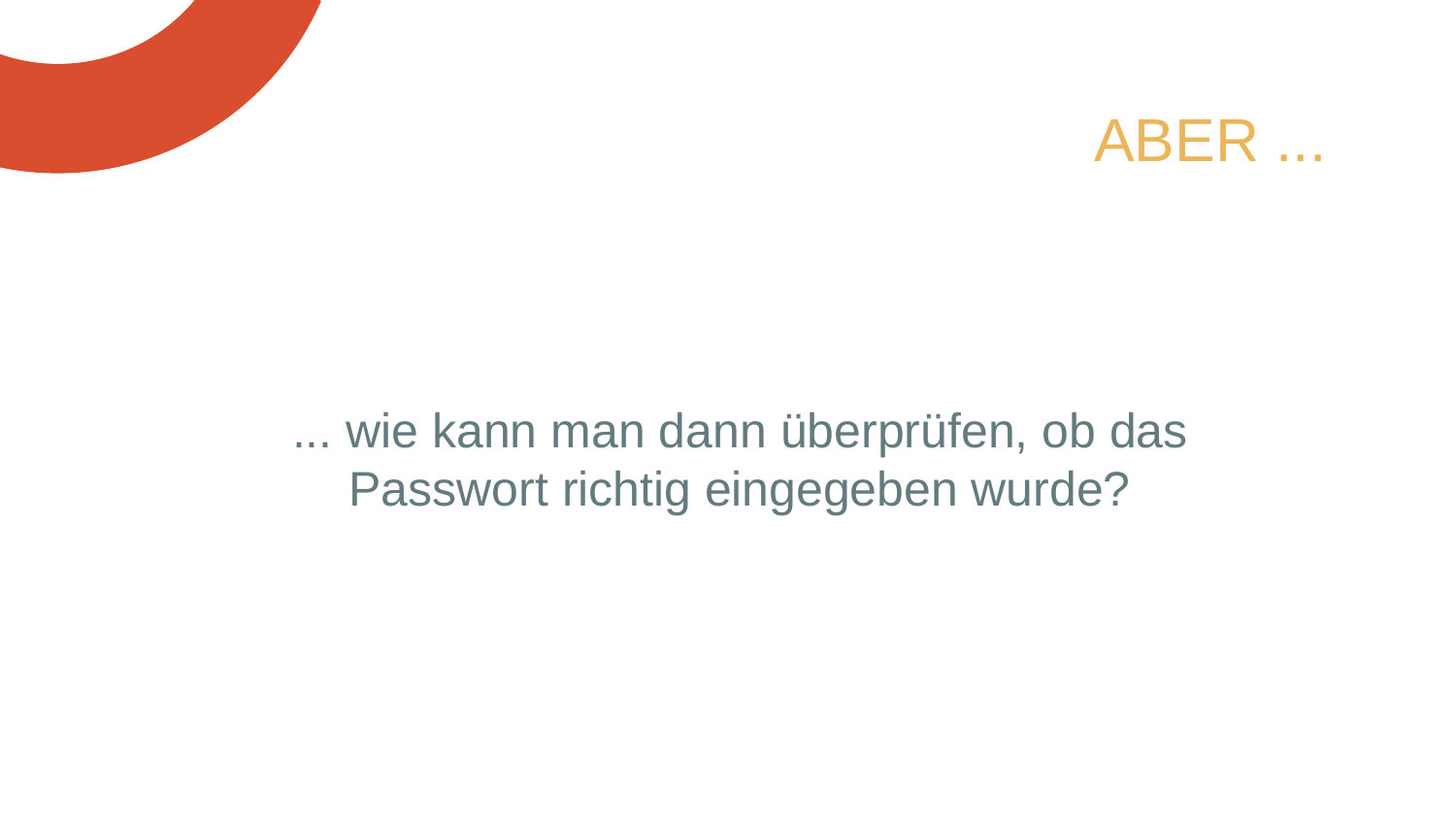

# ABER ...
... wie kann man dann überprüfen, ob das Passwort richtig eingegeben wurde?